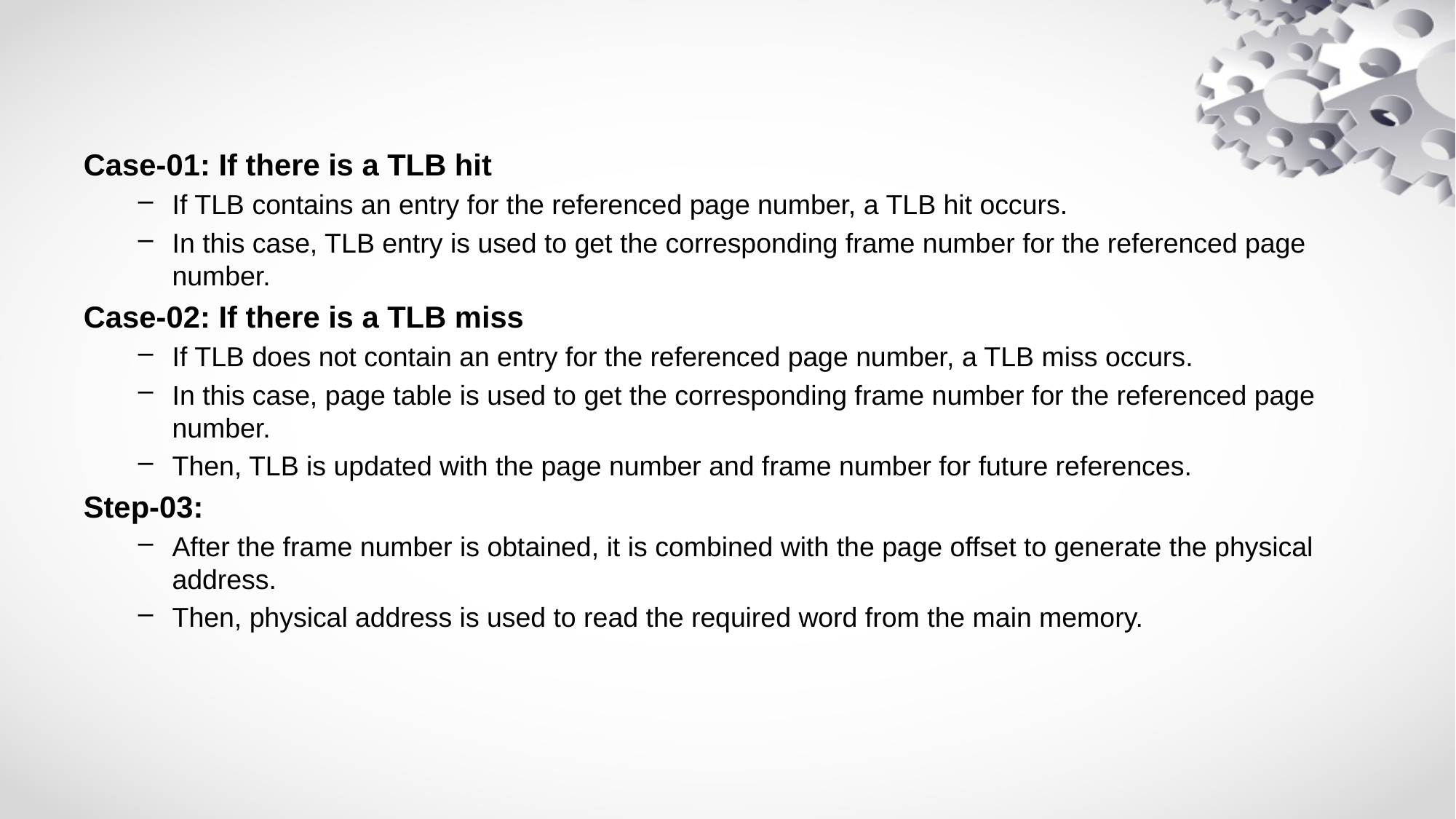

#
Case-01: If there is a TLB hit
If TLB contains an entry for the referenced page number, a TLB hit occurs.
In this case, TLB entry is used to get the corresponding frame number for the referenced page number.
Case-02: If there is a TLB miss
If TLB does not contain an entry for the referenced page number, a TLB miss occurs.
In this case, page table is used to get the corresponding frame number for the referenced page number.
Then, TLB is updated with the page number and frame number for future references.
Step-03:
After the frame number is obtained, it is combined with the page offset to generate the physical address.
Then, physical address is used to read the required word from the main memory.